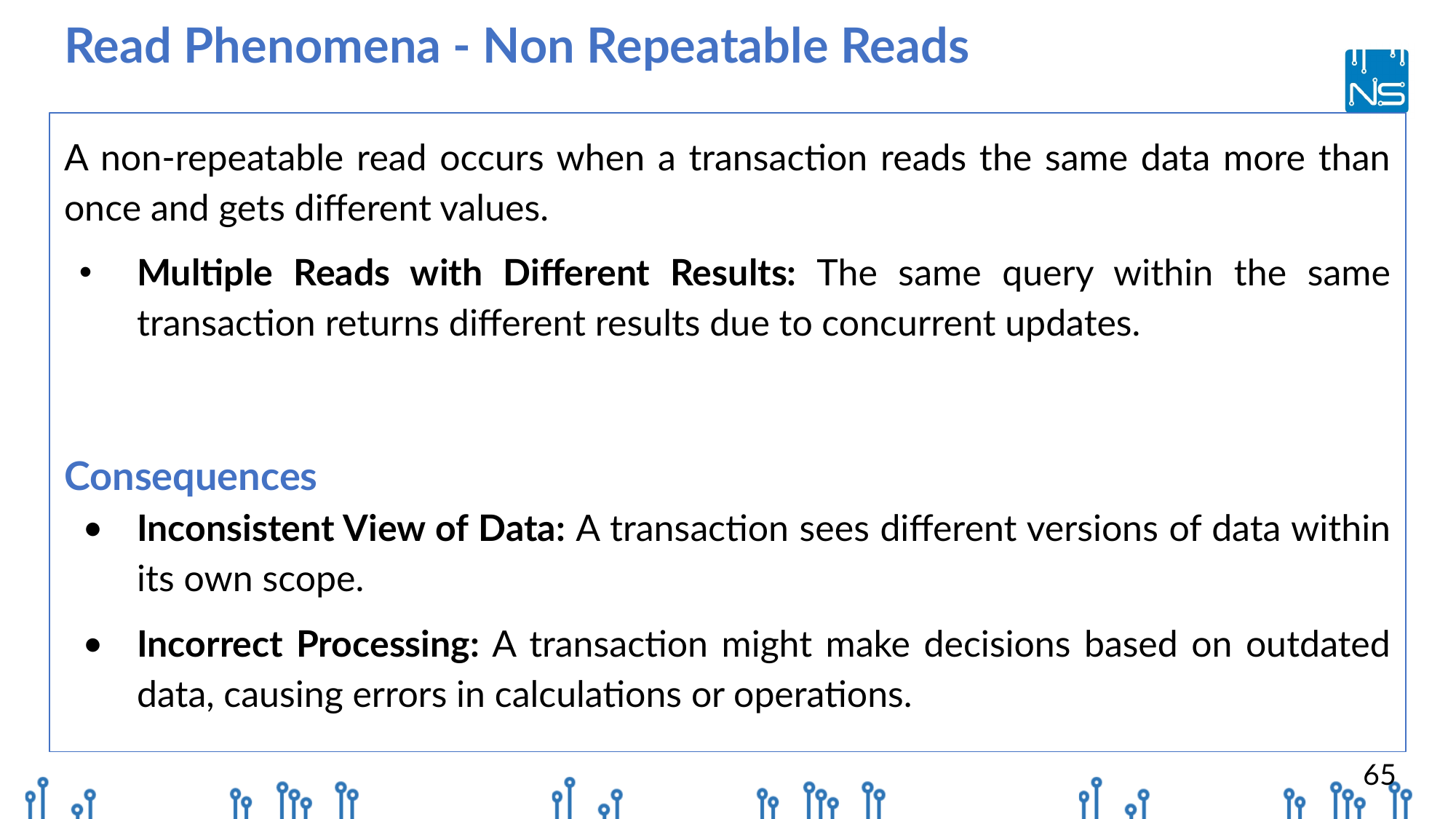

# Read Phenomena - Non Repeatable Reads
A non-repeatable read occurs when a transaction reads the same data more than once and gets different values.
Multiple Reads with Different Results: The same query within the same transaction returns different results due to concurrent updates.

Consequences
Inconsistent View of Data: A transaction sees different versions of data within its own scope.
Incorrect Processing: A transaction might make decisions based on outdated data, causing errors in calculations or operations.
65
65